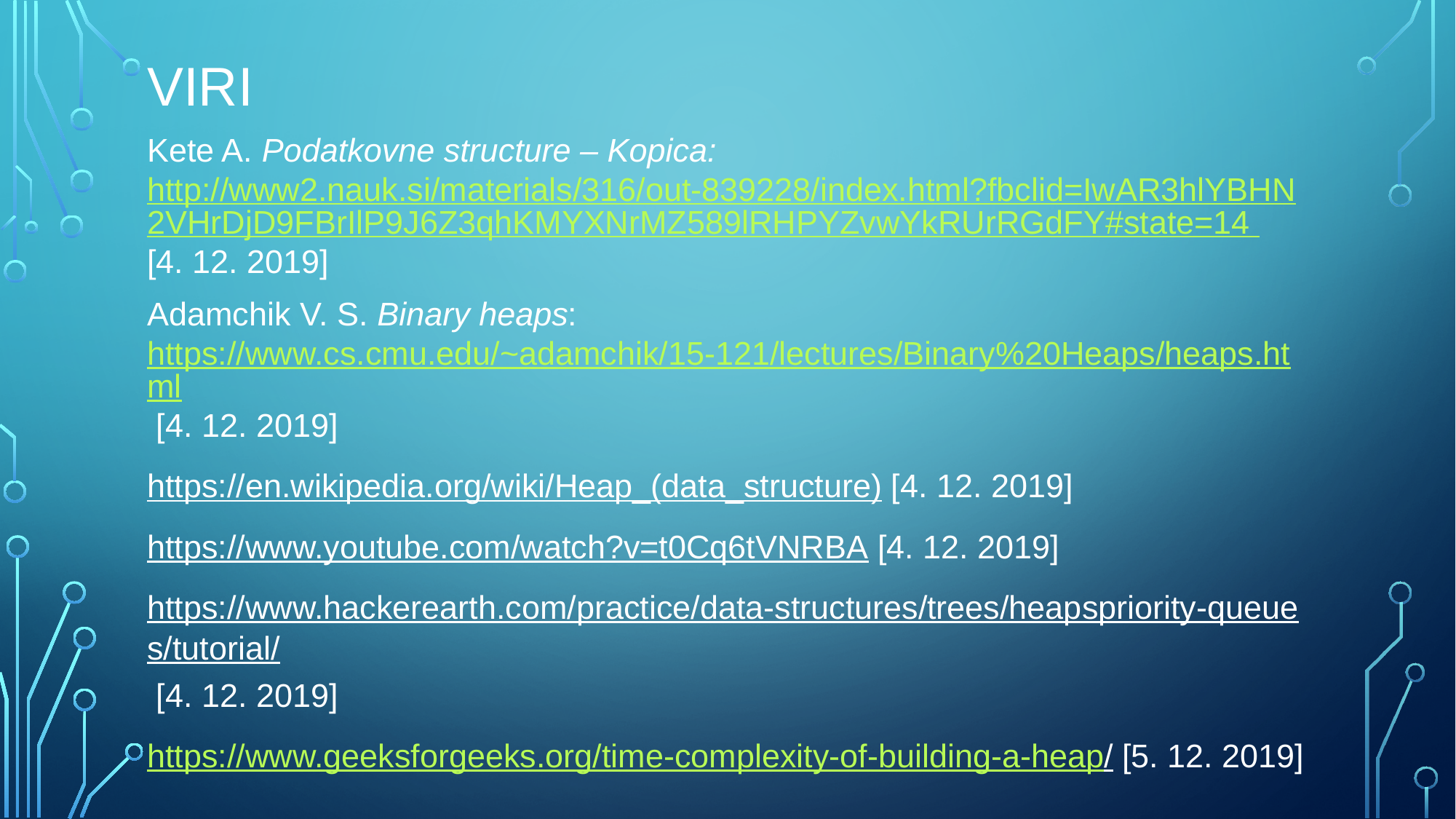

# viri
Kete A. Podatkovne structure – Kopica: http://www2.nauk.si/materials/316/out-839228/index.html?fbclid=IwAR3hlYBHN2VHrDjD9FBrIlP9J6Z3qhKMYXNrMZ589lRHPYZvwYkRUrRGdFY#state=14 [4. 12. 2019]
Adamchik V. S. Binary heaps: https://www.cs.cmu.edu/~adamchik/15-121/lectures/Binary%20Heaps/heaps.html [4. 12. 2019]
https://en.wikipedia.org/wiki/Heap_(data_structure) [4. 12. 2019]
https://www.youtube.com/watch?v=t0Cq6tVNRBA [4. 12. 2019]
https://www.hackerearth.com/practice/data-structures/trees/heapspriority-queues/tutorial/ [4. 12. 2019]
https://www.geeksforgeeks.org/time-complexity-of-building-a-heap/ [5. 12. 2019]